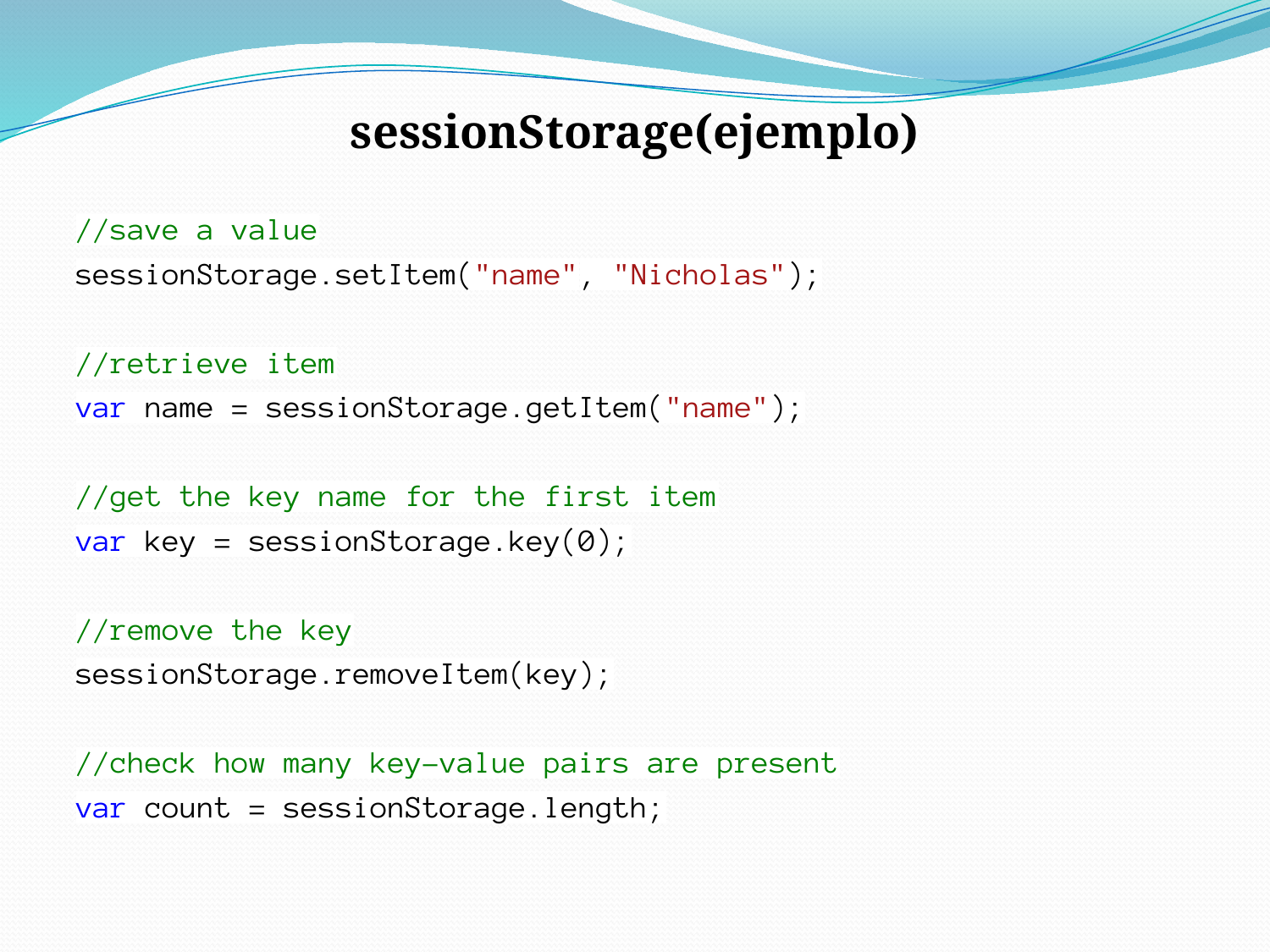

sessionStorage(ejemplo)

//save a value
sessionStorage.setItem("name", "Nicholas");

//retrieve item
var name = sessionStorage.getItem("name");

//get the key name for the first item
var key = sessionStorage.key(0);

//remove the key
sessionStorage.removeItem(key);

//check how many key-value pairs are present
var count = sessionStorage.length;